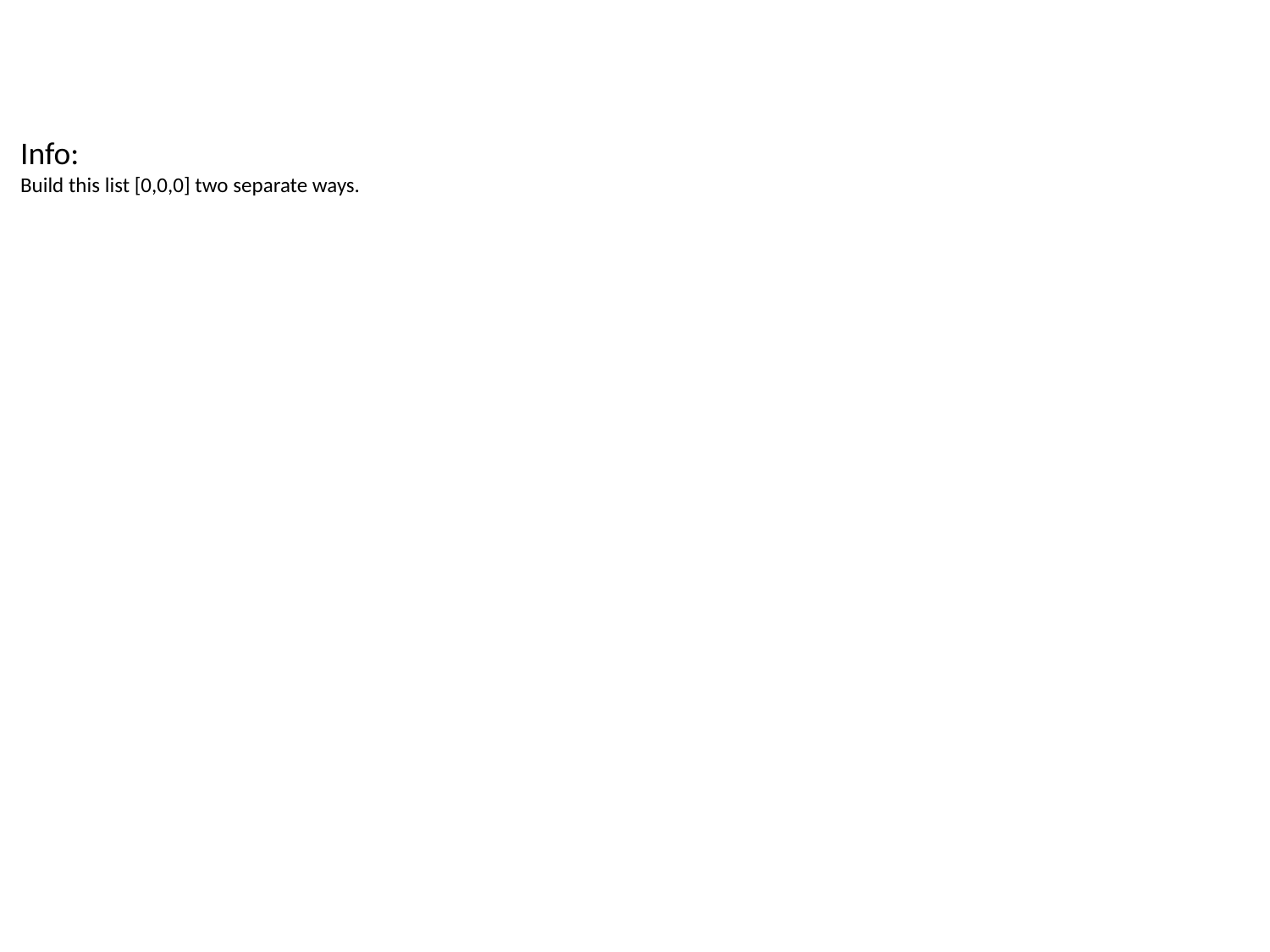

Info:
Build this list [0,0,0] two separate ways.